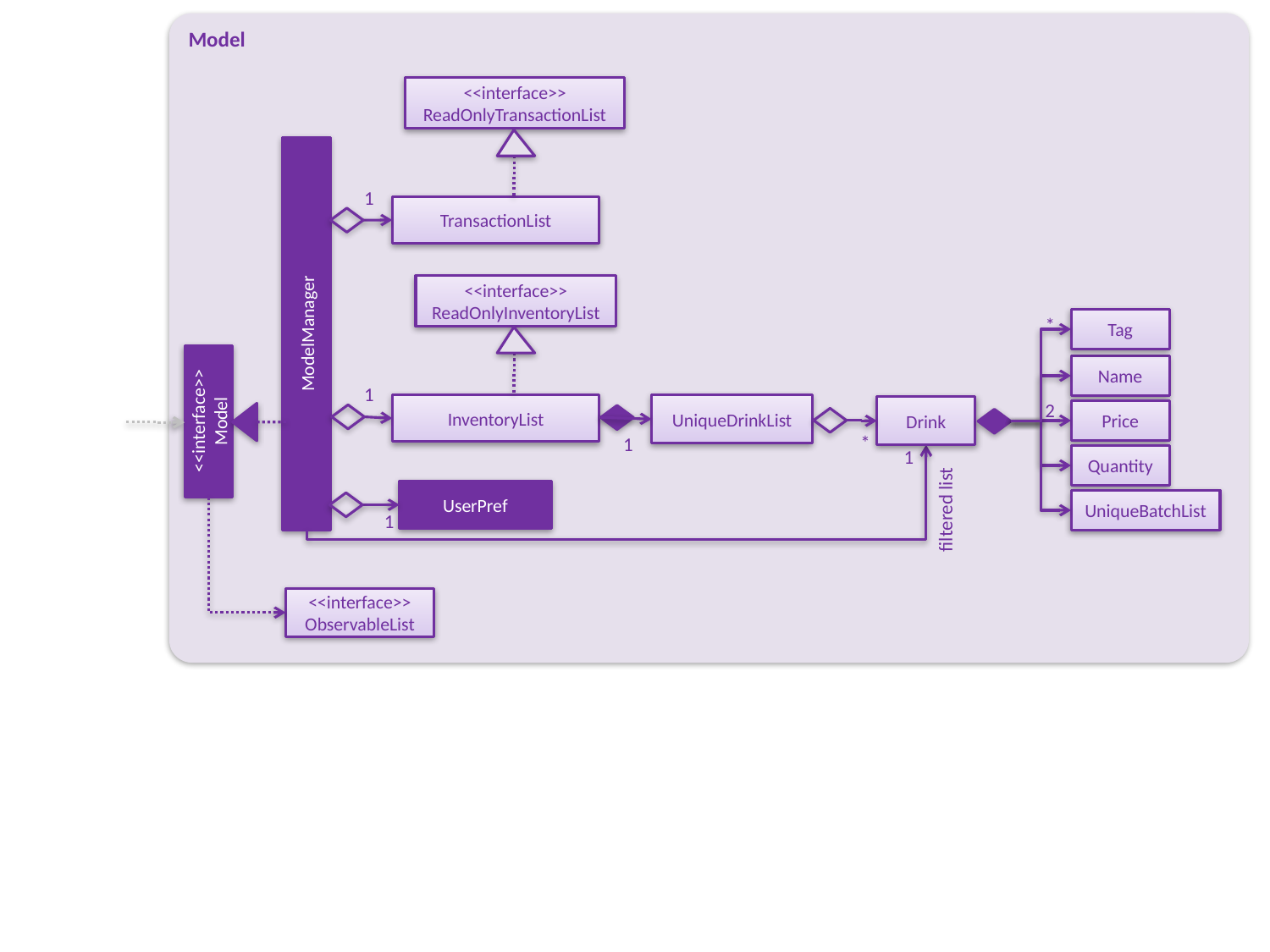

Model
<<interface>>
ReadOnlyTransactionList

1
TransactionList

<<interface>>
ReadOnlyInventoryList
Tag
ModelManager
*

Name
1
InventoryList
UniqueDrinkList
Drink
<<interface>>
Model
2
Price

*
1
1
Quantity
UserPref
UniqueBatchList

filtered list
1
<<interface>>
ObservableList